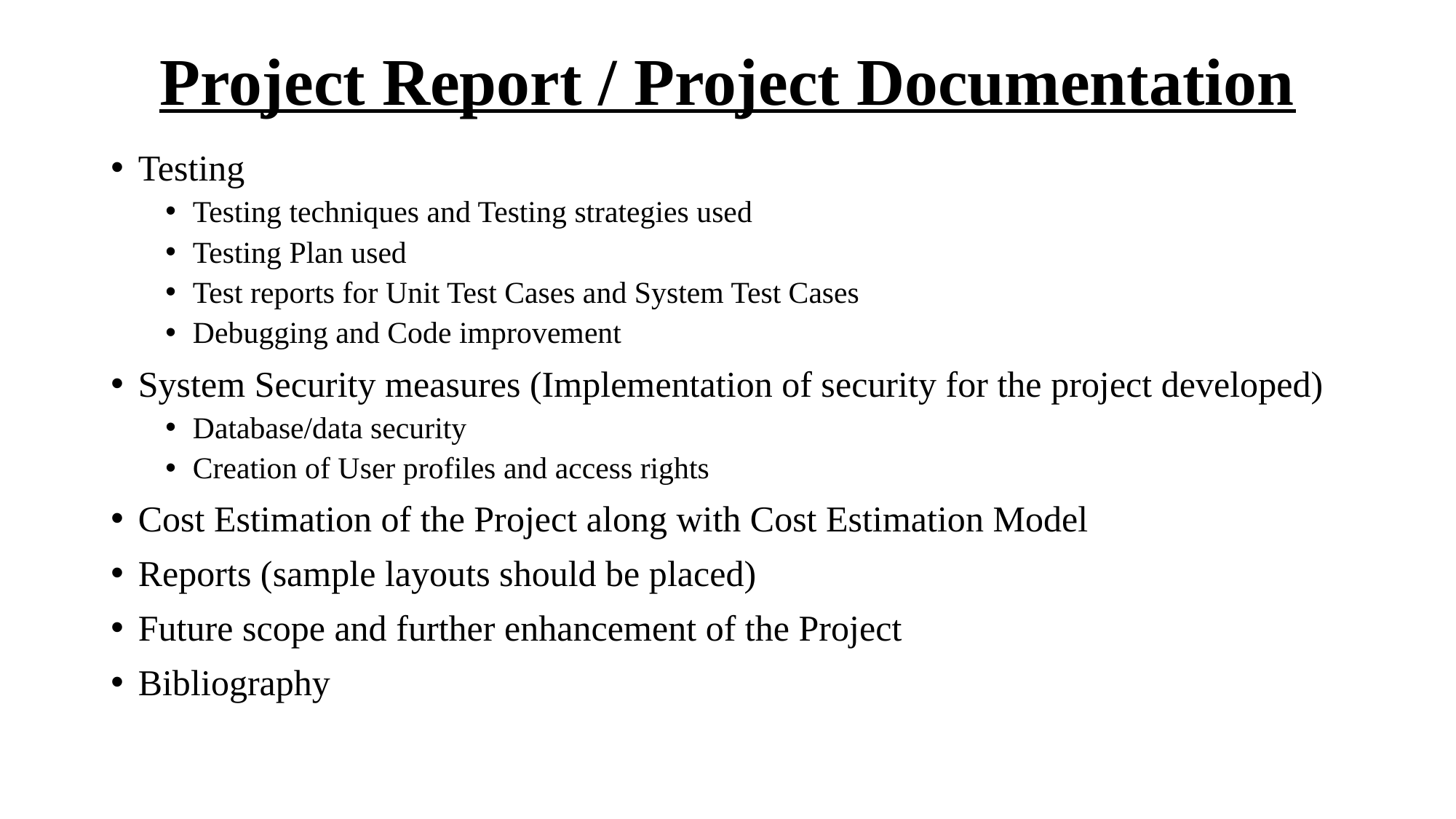

# Project Report / Project Documentation
Testing
Testing techniques and Testing strategies used
Testing Plan used
Test reports for Unit Test Cases and System Test Cases
Debugging and Code improvement
System Security measures (Implementation of security for the project developed)
Database/data security
Creation of User profiles and access rights
Cost Estimation of the Project along with Cost Estimation Model
Reports (sample layouts should be placed)
Future scope and further enhancement of the Project
Bibliography